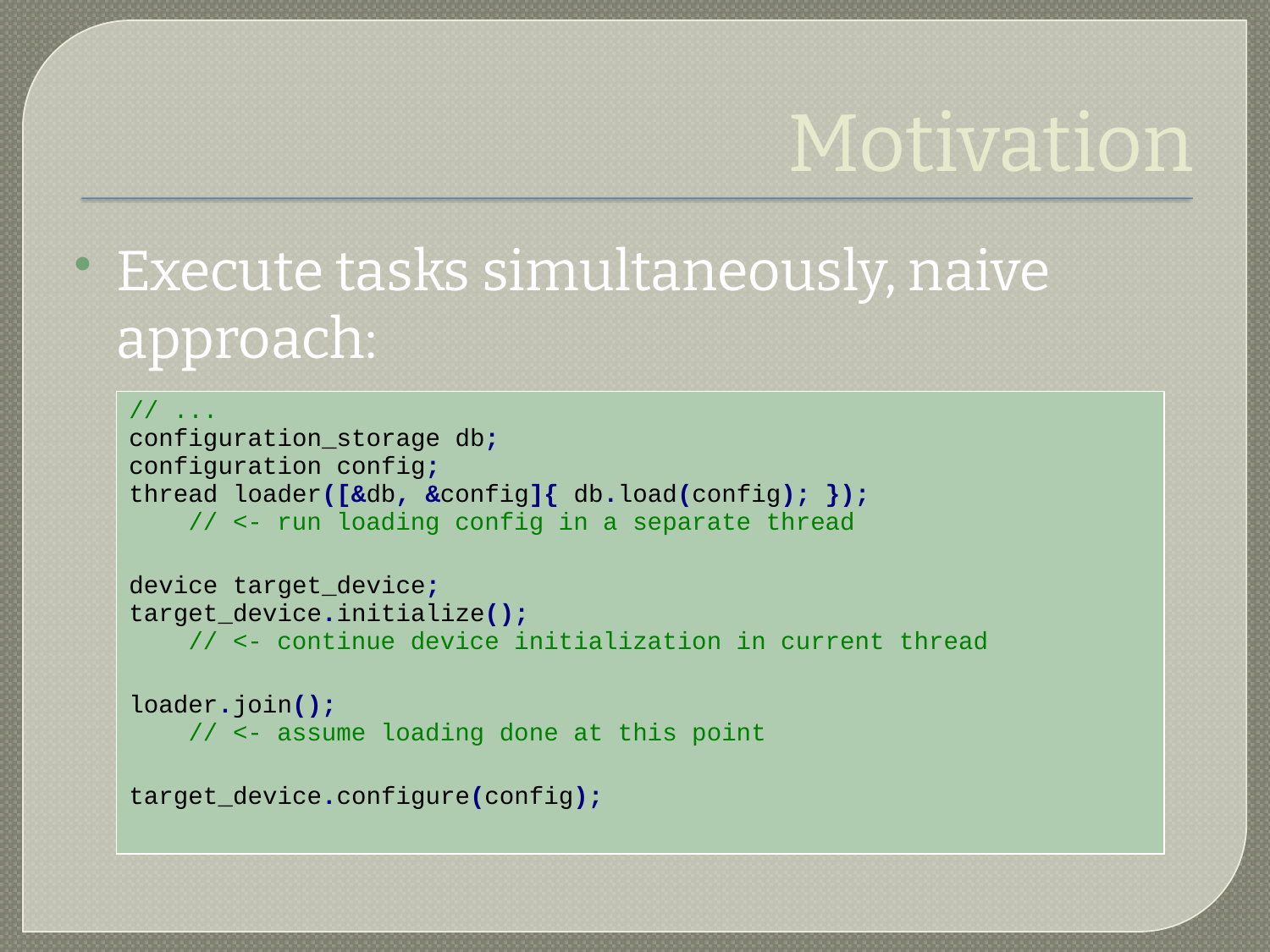

Motivation
Execute tasks simultaneously, naive approach:

| // ... configuration\_storage db; configuration config; thread loader([&db, &config]{ db.load(config); }); // <- run loading config in a separate thread device target\_device; target\_device.initialize(); // <- continue device initialization in current thread loader.join(); // <- assume loading done at this point target\_device.configure(config); |
| --- |